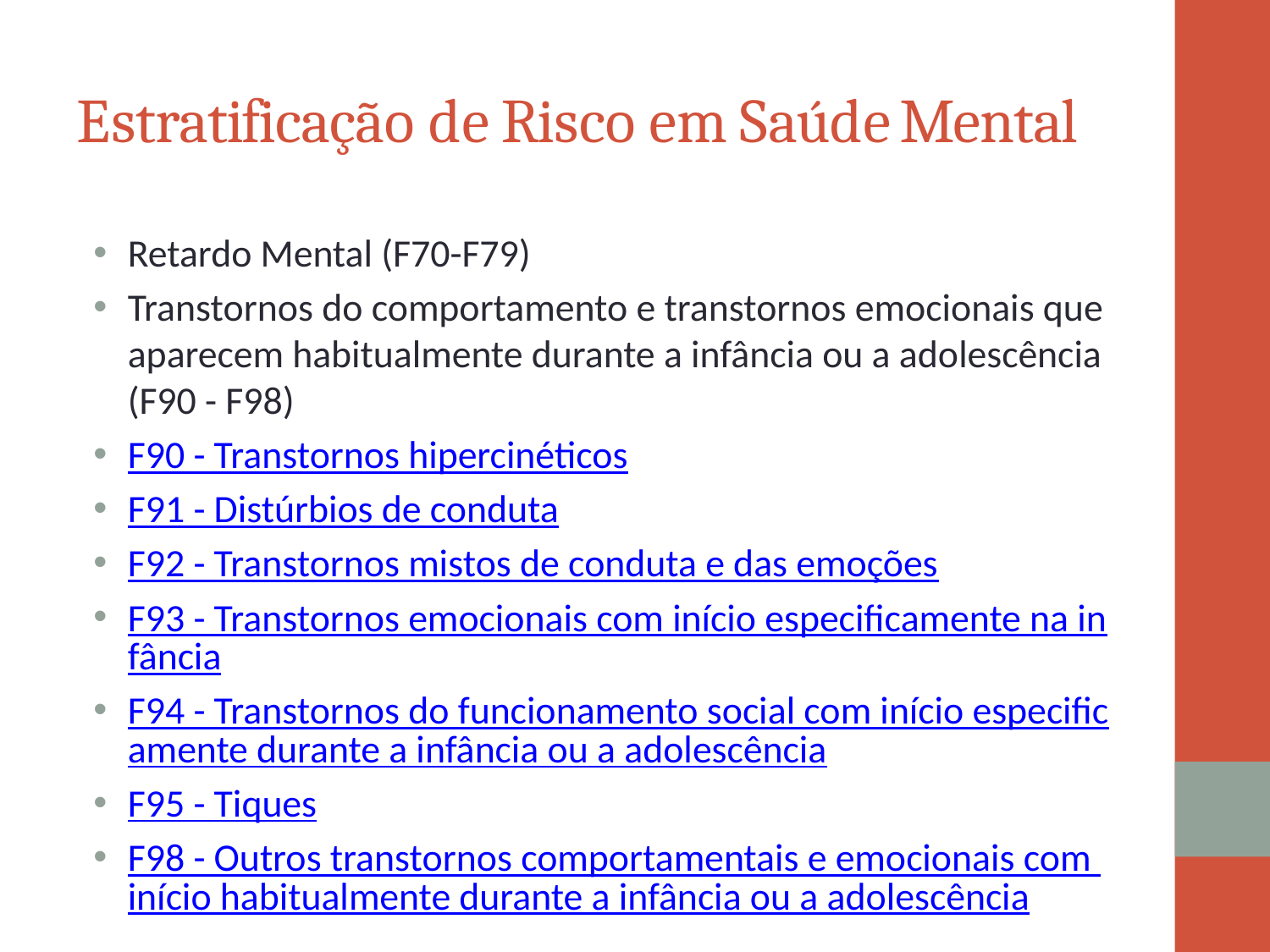

# Estratificação de Risco em Saúde Mental
Retardo Mental (F70-F79)
Transtornos do comportamento e transtornos emocionais que aparecem habitualmente durante a infância ou a adolescência (F90 - F98)
F90 - Transtornos hipercinéticos
F91 - Distúrbios de conduta
F92 - Transtornos mistos de conduta e das emoções
F93 - Transtornos emocionais com início especificamente na infância
F94 - Transtornos do funcionamento social com início especificamente durante a infância ou a adolescência
F95 - Tiques
F98 - Outros transtornos comportamentais e emocionais com início habitualmente durante a infância ou a adolescência